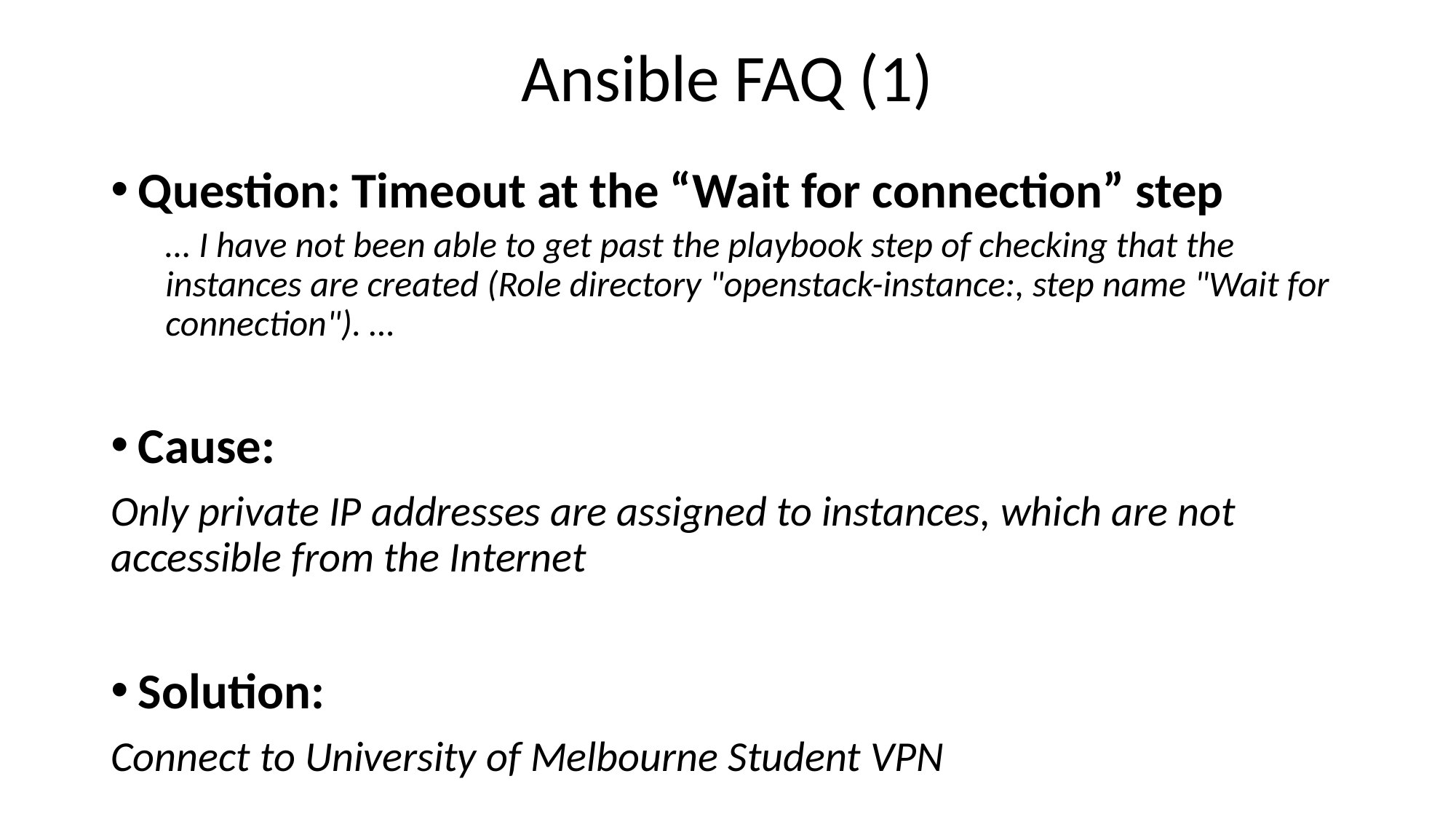

# Ansible FAQ (1)
Question: Timeout at the “Wait for connection” step
… I have not been able to get past the playbook step of checking that the instances are created (Role directory "openstack-instance:, step name "Wait for connection"). …

Cause:
Only private IP addresses are assigned to instances, which are not accessible from the Internet

Solution:
Connect to University of Melbourne Student VPN